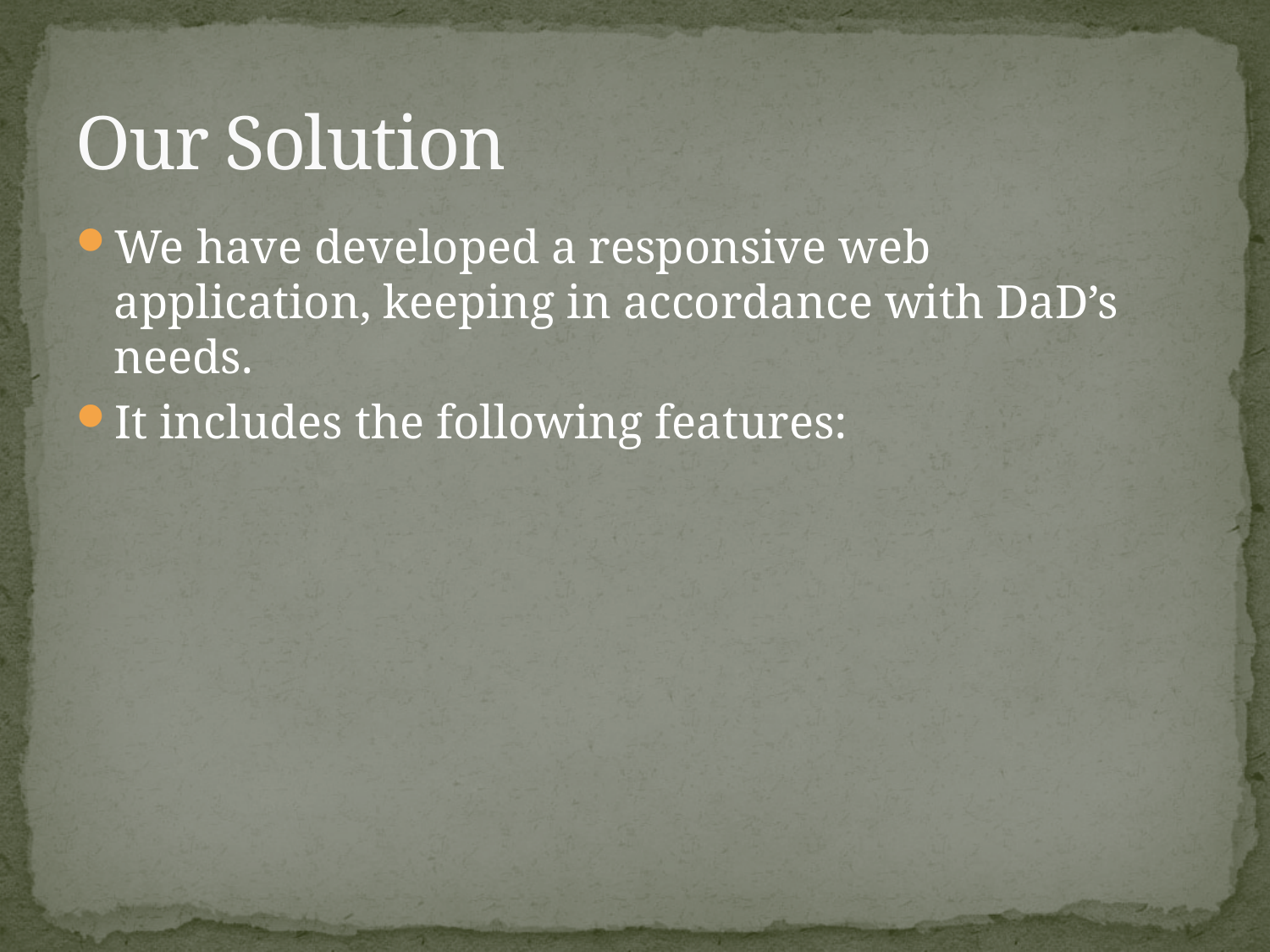

# Our Solution
We have developed a responsive web application, keeping in accordance with DaD’s needs.
It includes the following features: